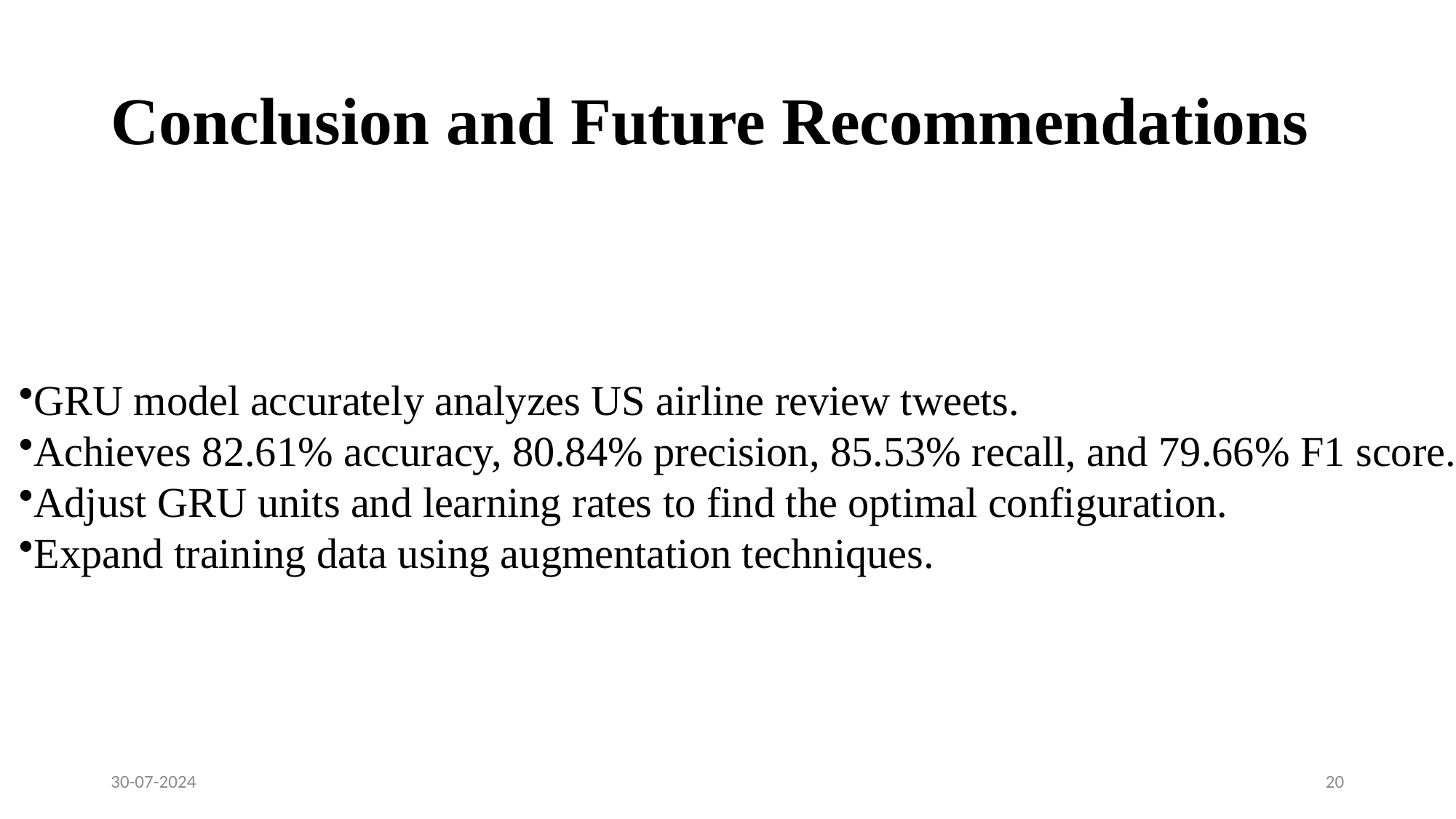

# Conclusion and Future Recommendations
GRU model accurately analyzes US airline review tweets.
Achieves 82.61% accuracy, 80.84% precision, 85.53% recall, and 79.66% F1 score.
Adjust GRU units and learning rates to find the optimal configuration.
Expand training data using augmentation techniques.
30-07-2024
20